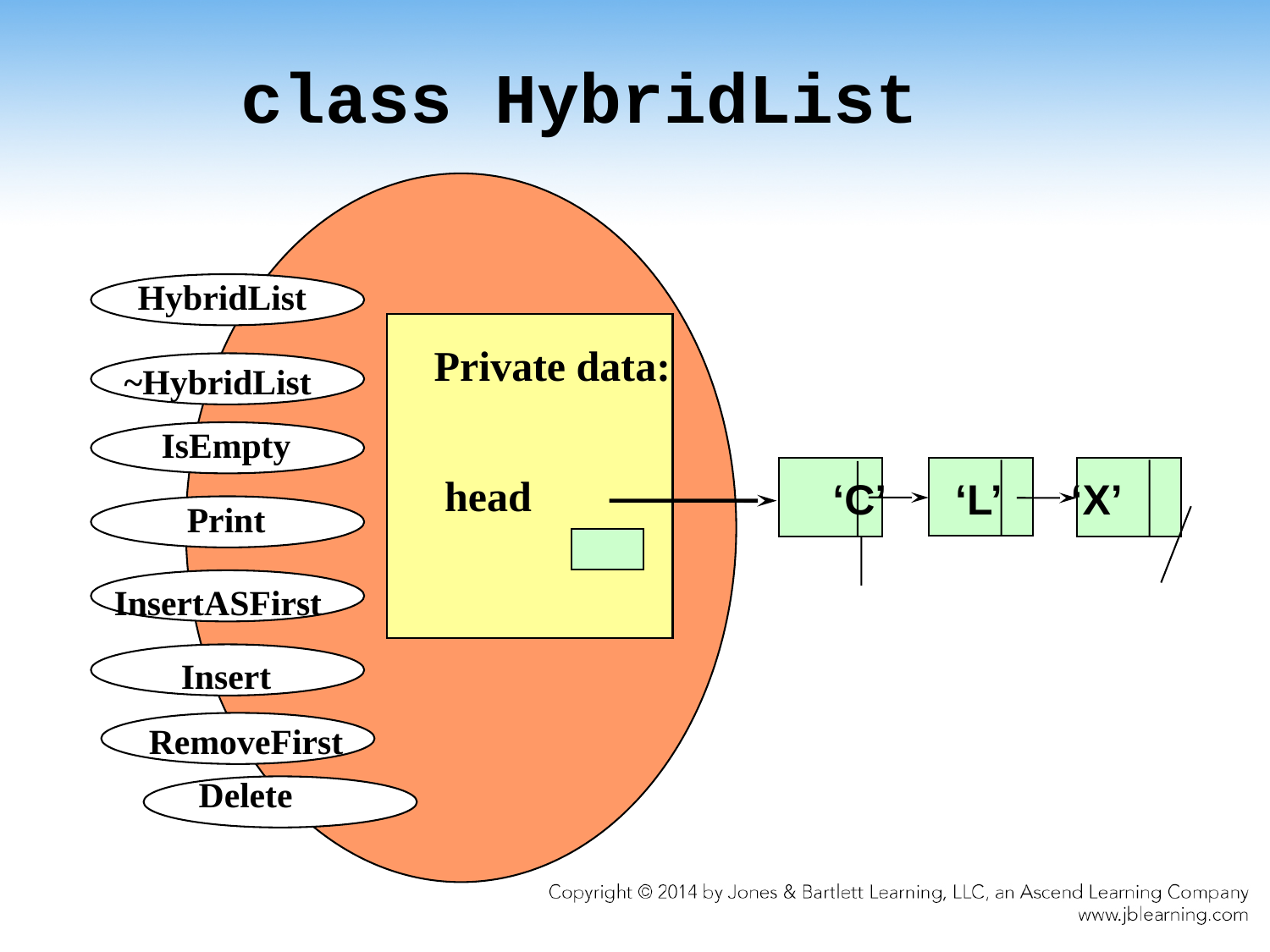

#
class HybridList

HybridList

Private data:

 head

~HybridList
IsEmpty

‘C’      ‘L’      ‘X’

 Print

InsertASFirst

Insert

RemoveFirst
Delete